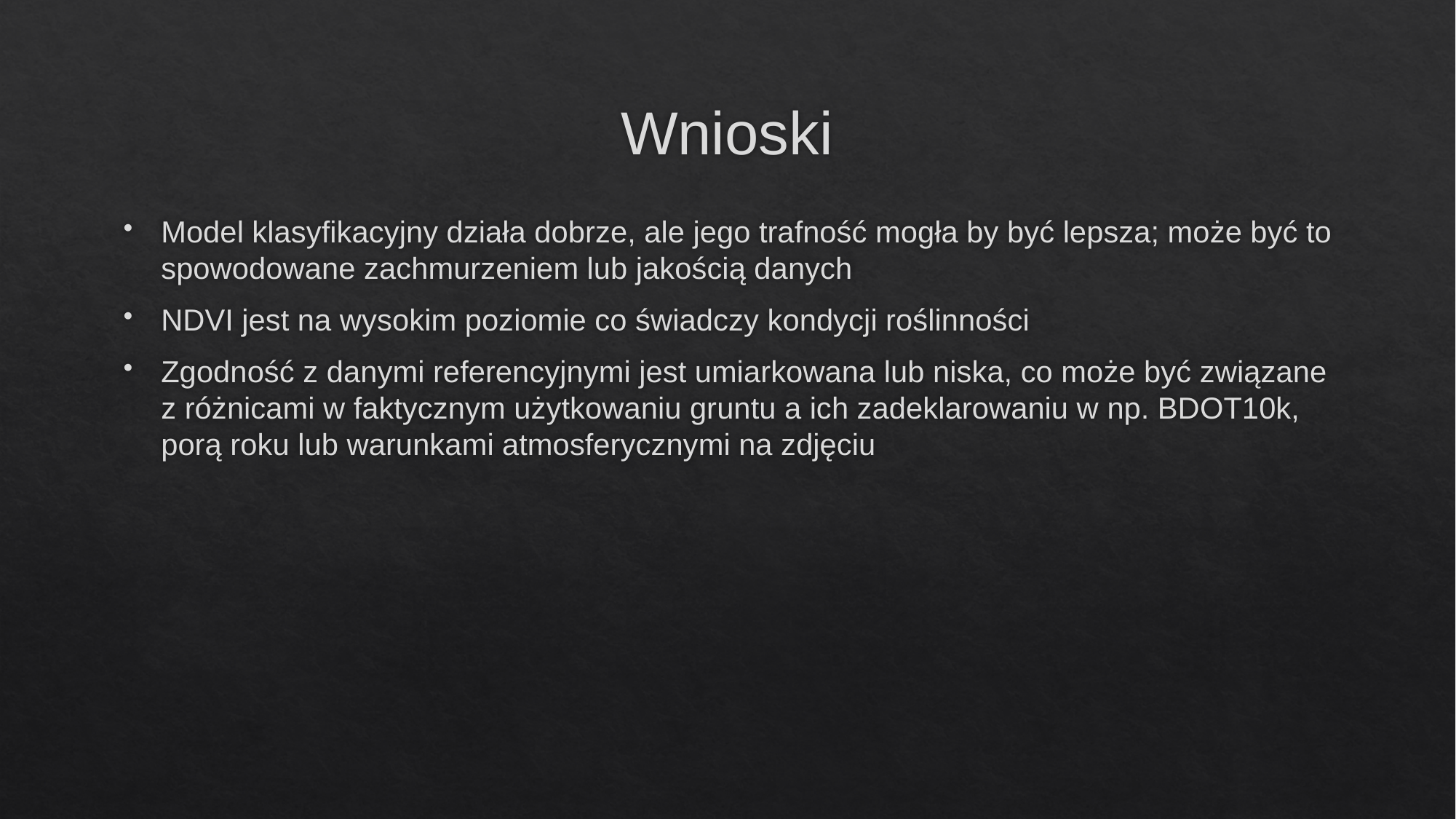

# Wnioski
Model klasyfikacyjny działa dobrze, ale jego trafność mogła by być lepsza; może być to spowodowane zachmurzeniem lub jakością danych
NDVI jest na wysokim poziomie co świadczy kondycji roślinności
Zgodność z danymi referencyjnymi jest umiarkowana lub niska, co może być związane z różnicami w faktycznym użytkowaniu gruntu a ich zadeklarowaniu w np. BDOT10k, porą roku lub warunkami atmosferycznymi na zdjęciu